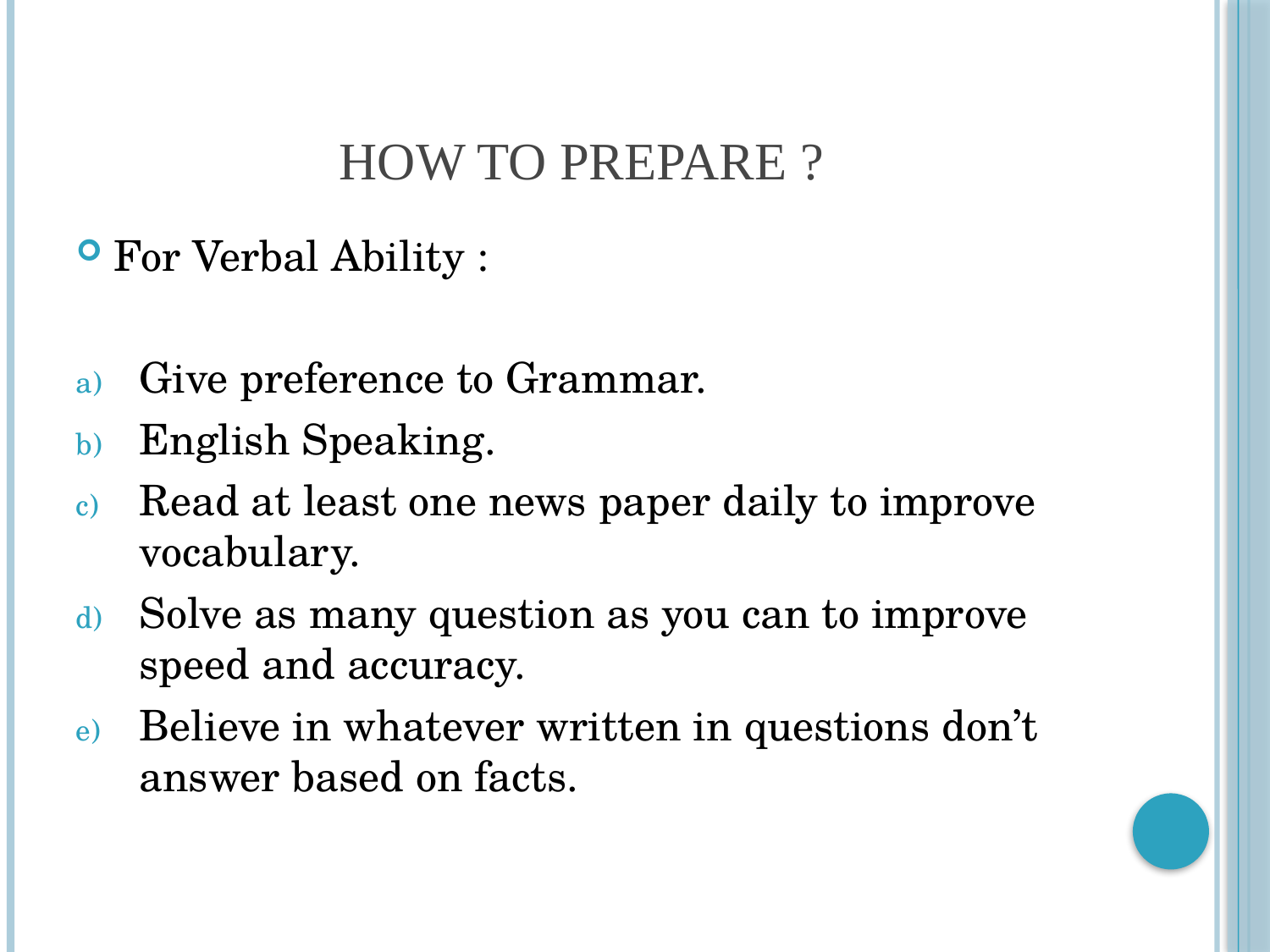

# How to prepare ?
For Verbal Ability :

Give preference to Grammar.
English Speaking.
Read at least one news paper daily to improve vocabulary.
Solve as many question as you can to improve speed and accuracy.
Believe in whatever written in questions don’t answer based on facts.